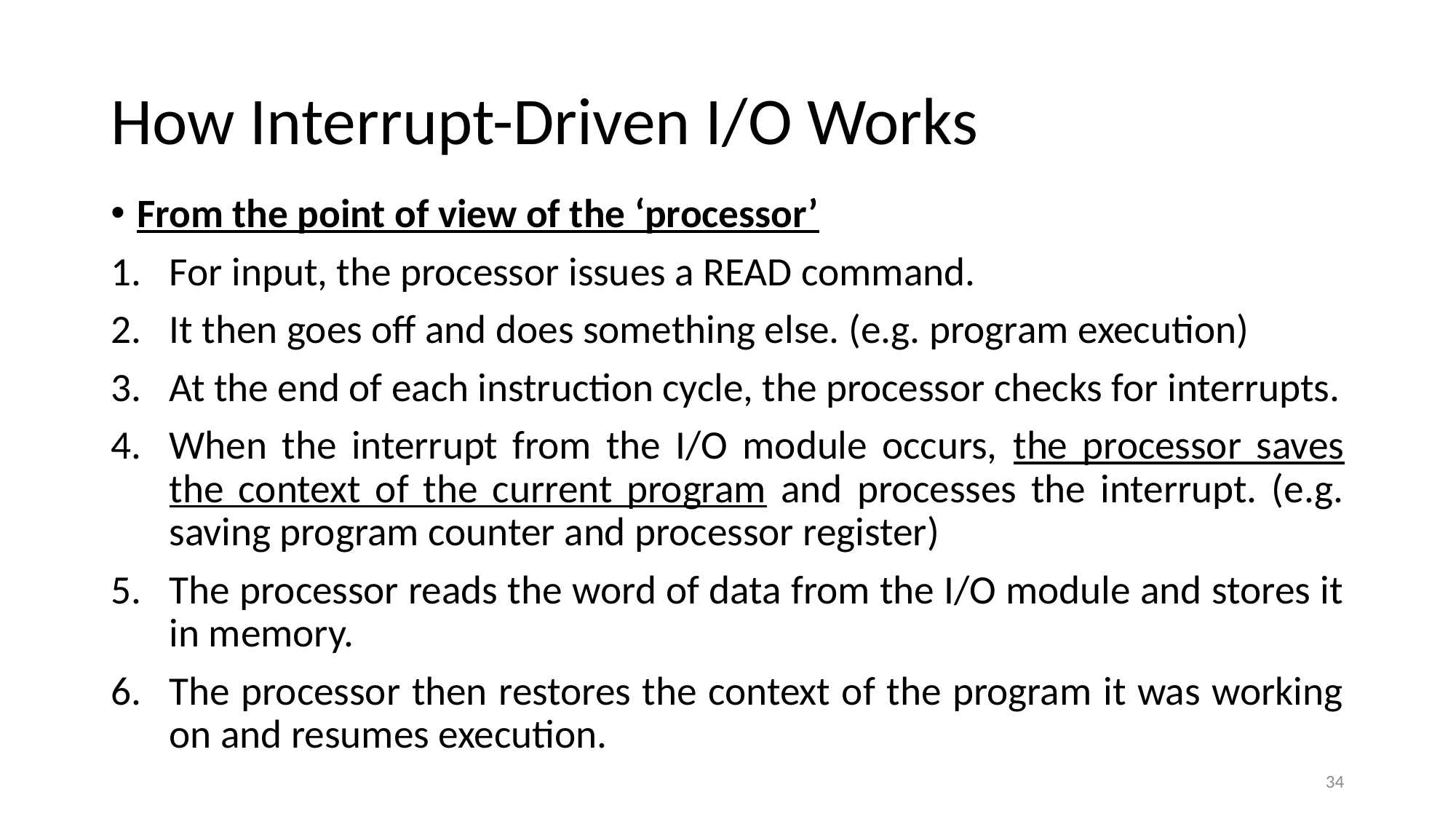

# How Interrupt-Driven I/O Works
From the point of view of the ‘processor’
For input, the processor issues a READ command.
It then goes off and does something else. (e.g. program execution)
At the end of each instruction cycle, the processor checks for interrupts.
When the interrupt from the I/O module occurs, the processor saves the context of the current program and processes the interrupt. (e.g. saving program counter and processor register)
The processor reads the word of data from the I/O module and stores it in memory.
The processor then restores the context of the program it was working on and resumes execution.

34